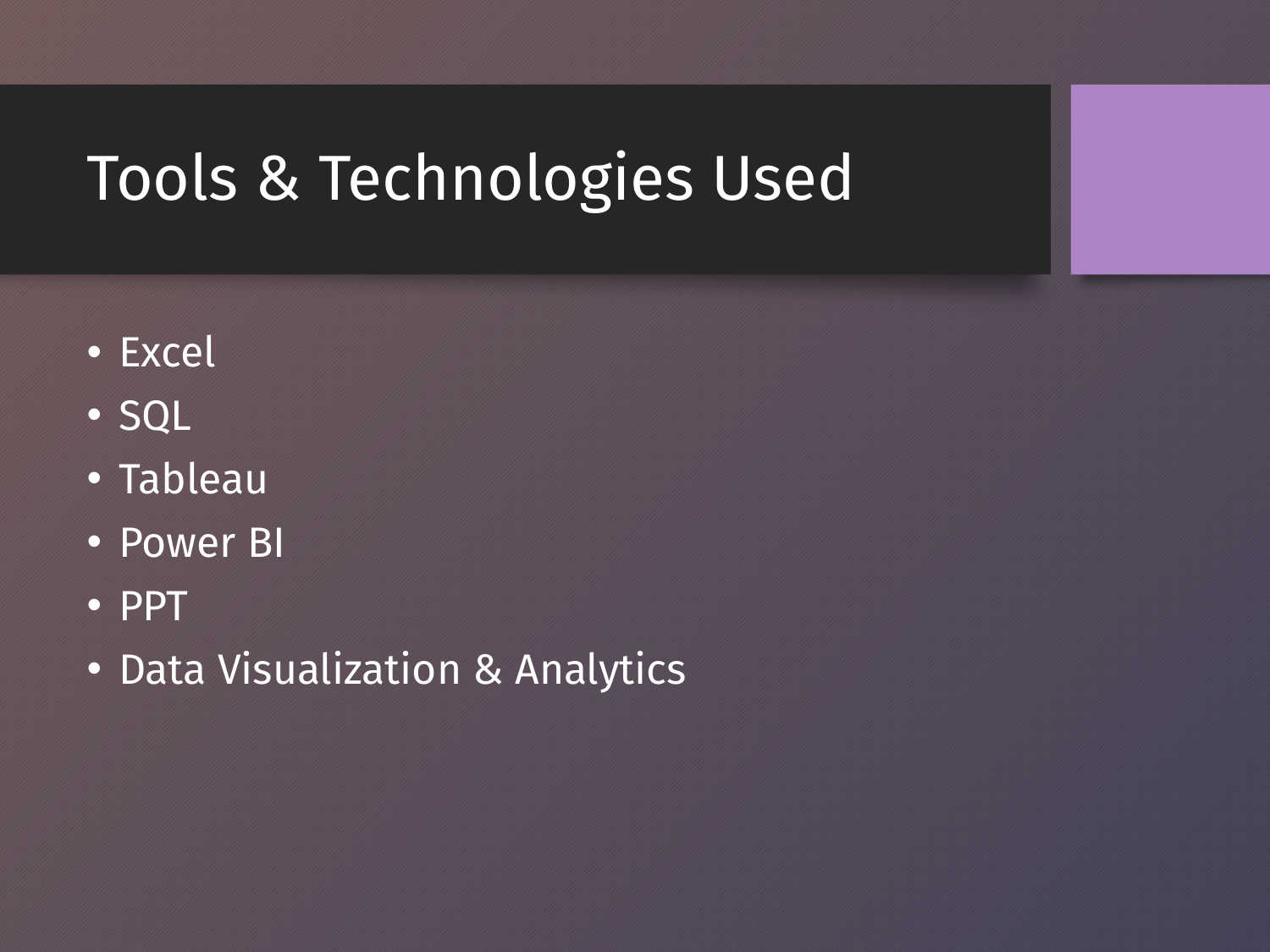

# Tools & Technologies Used
Excel
SQL
Tableau
Power BI
PPT
Data Visualization & Analytics